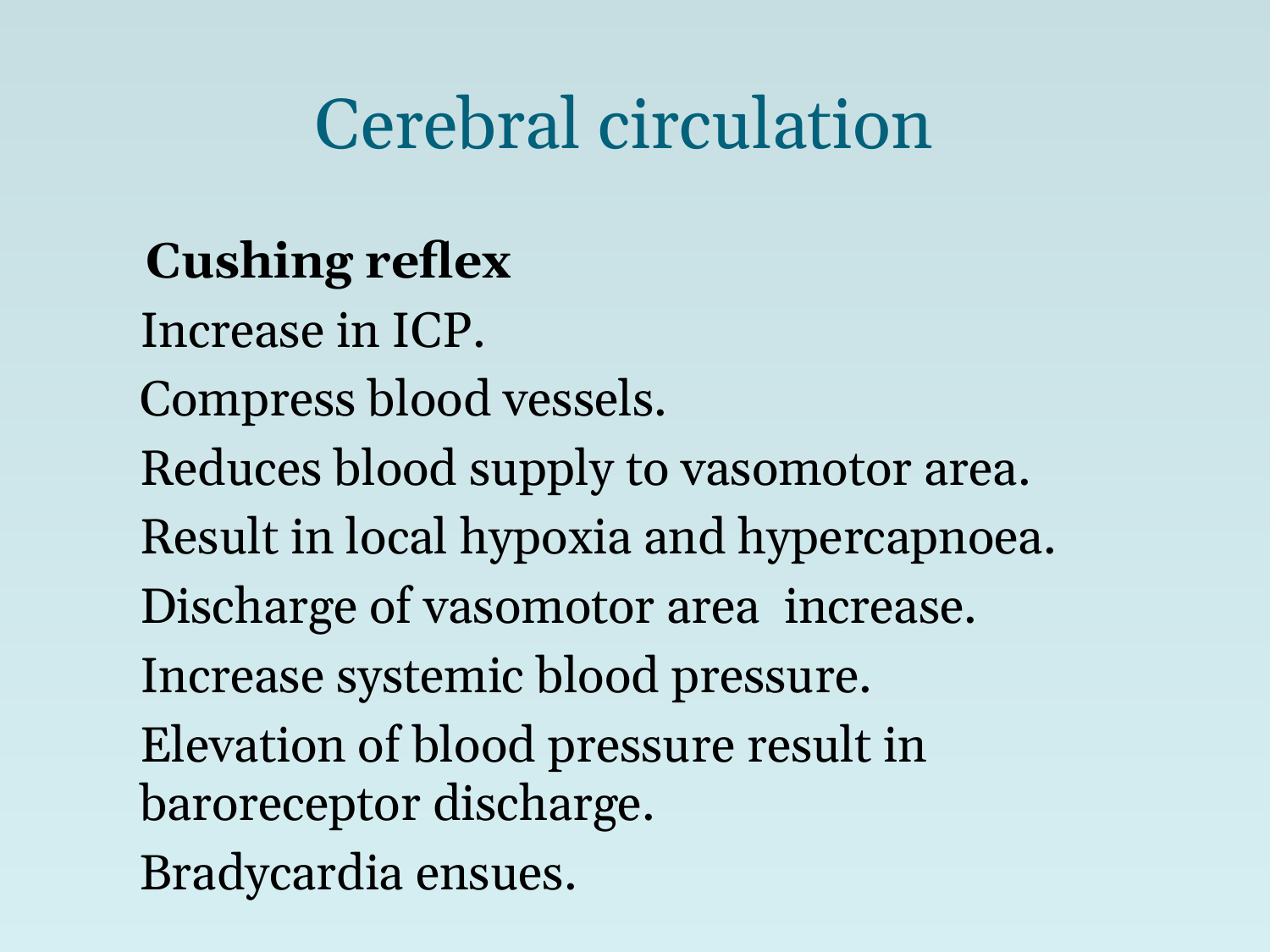

# Cerebral circulation
Cushing reflex
Increase in ICP.
Compress blood vessels.
Reduces blood supply to vasomotor area.
Result in local hypoxia and hypercapnoea.
Discharge of vasomotor area  increase.
Increase systemic blood pressure.
Elevation of blood pressure result in baroreceptor discharge.
Bradycardia ensues.